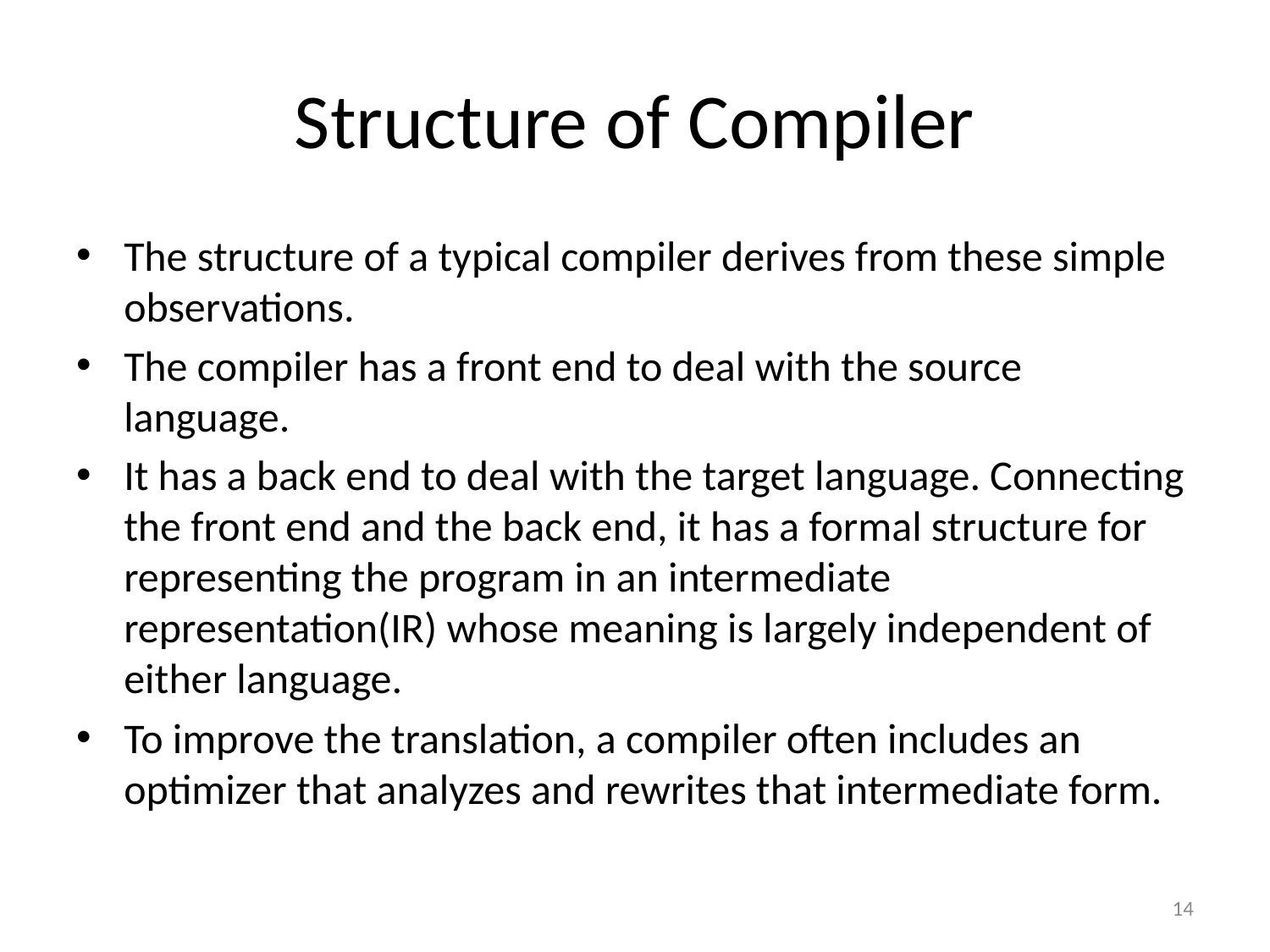

# Structure of Compiler
The structure of a typical compiler derives from these simple observations.
The compiler has a front end to deal with the source language.
It has a back end to deal with the target language. Connecting the front end and the back end, it has a formal structure for representing the program in an intermediate representation(IR) whose meaning is largely independent of either language.
To improve the translation, a compiler often includes an optimizer that analyzes and rewrites that intermediate form.
14